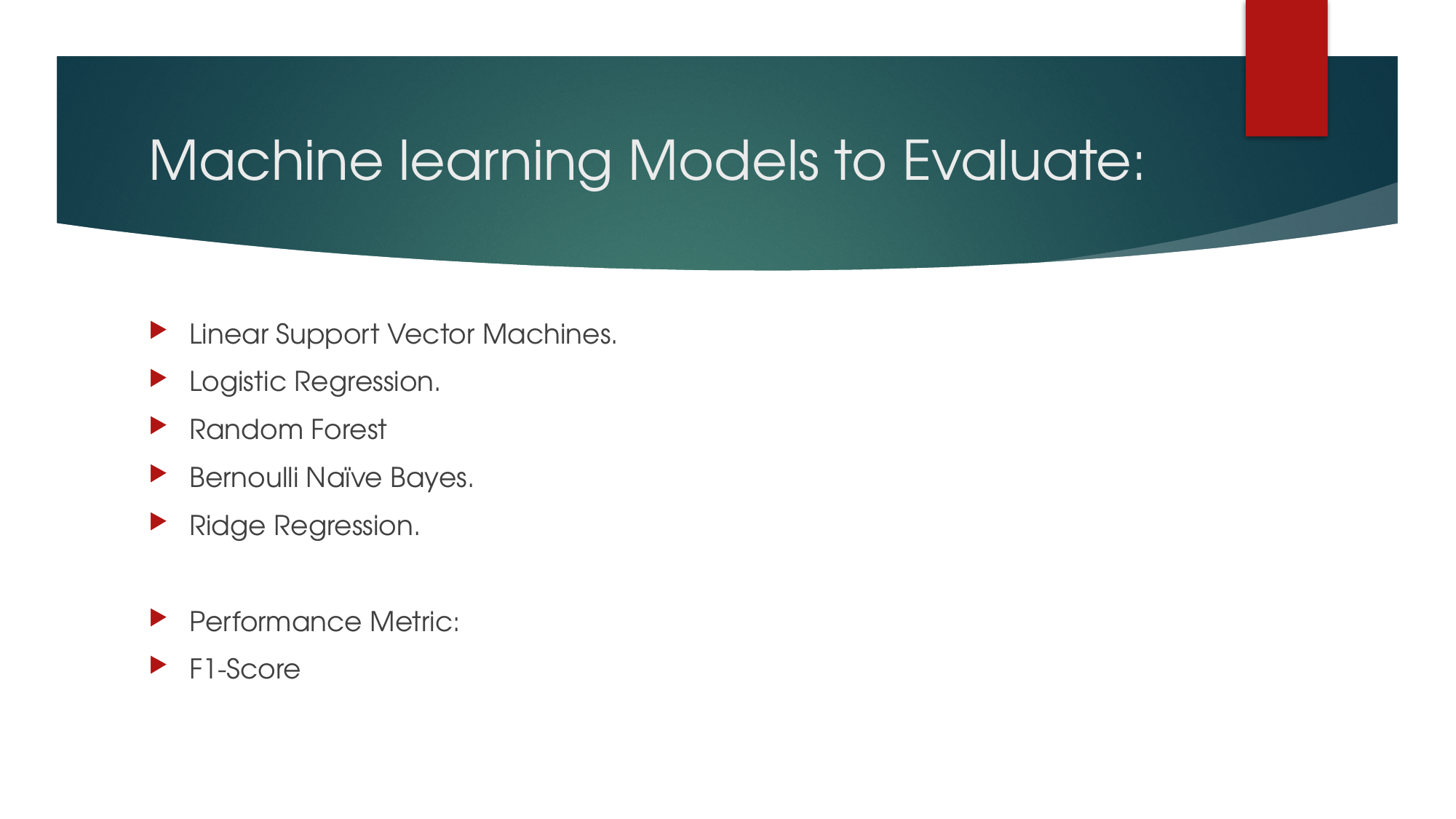

# Machine learning Models to Evaluate:
Linear Support Vector Machines.
Logistic Regression.
Random Forest
Bernoulli Naïve Bayes.
Ridge Regression.

Performance Metric:
F1-Score